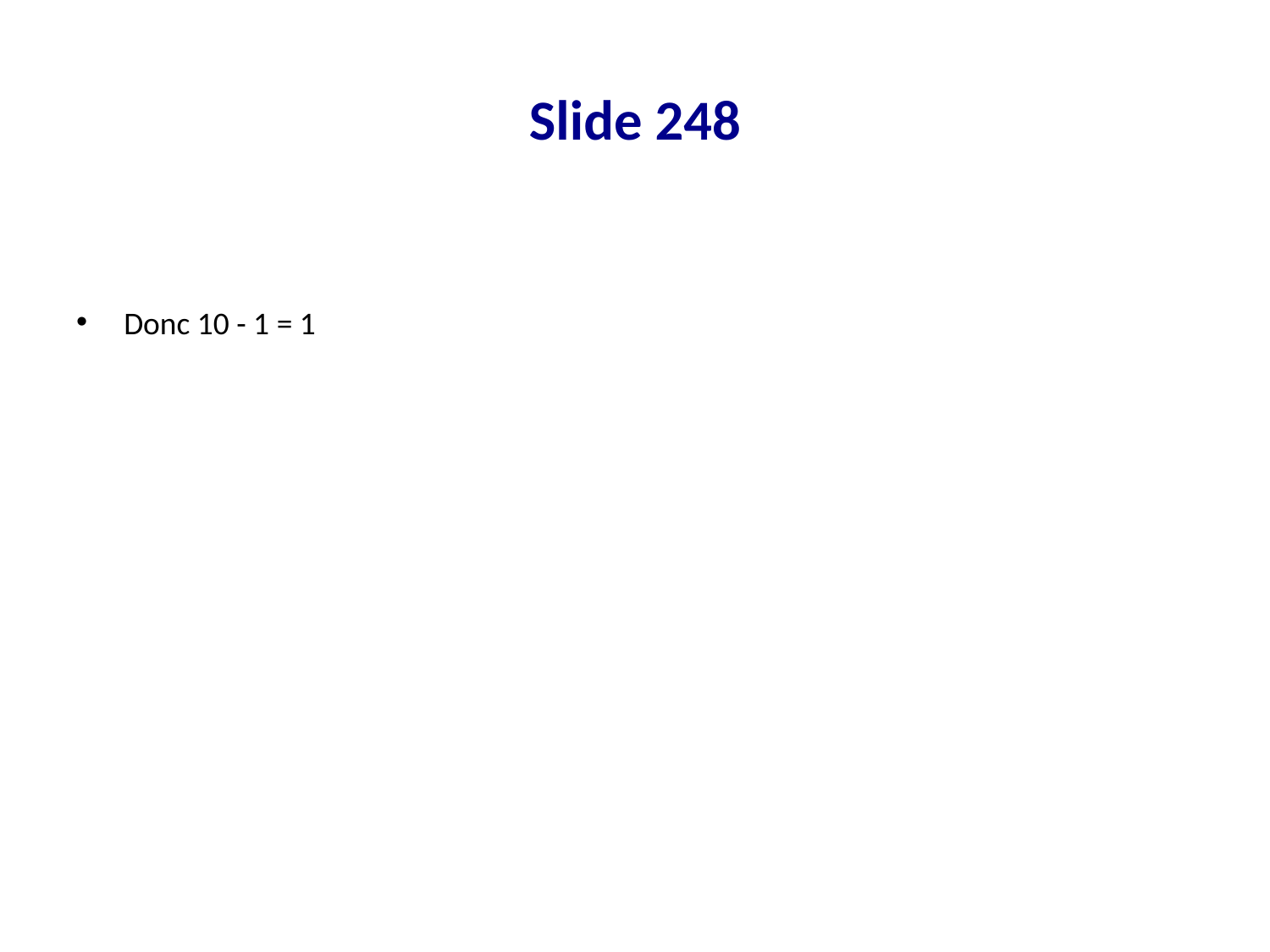

# Slide 248

Donc 10 - 1 = 1